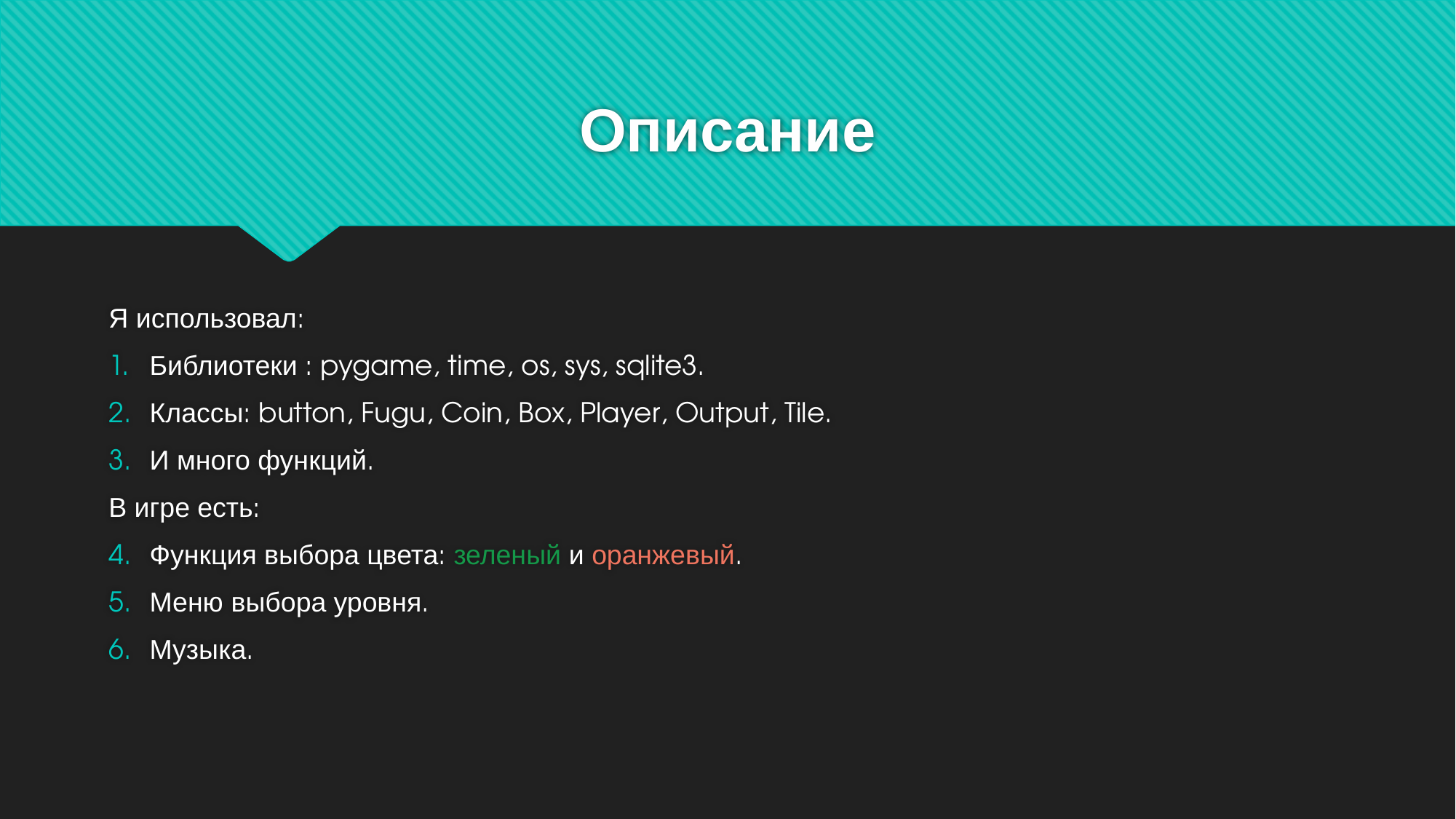

# Описание
Я использовал:
Библиотеки : pygame, time, os, sys, sqlite3.
Классы: button, Fugu, Coin, Box, Player, Output, Tile.
И много функций.
В игре есть:
Функция выбора цвета: зеленый и оранжевый.
Меню выбора уровня.
Музыка.